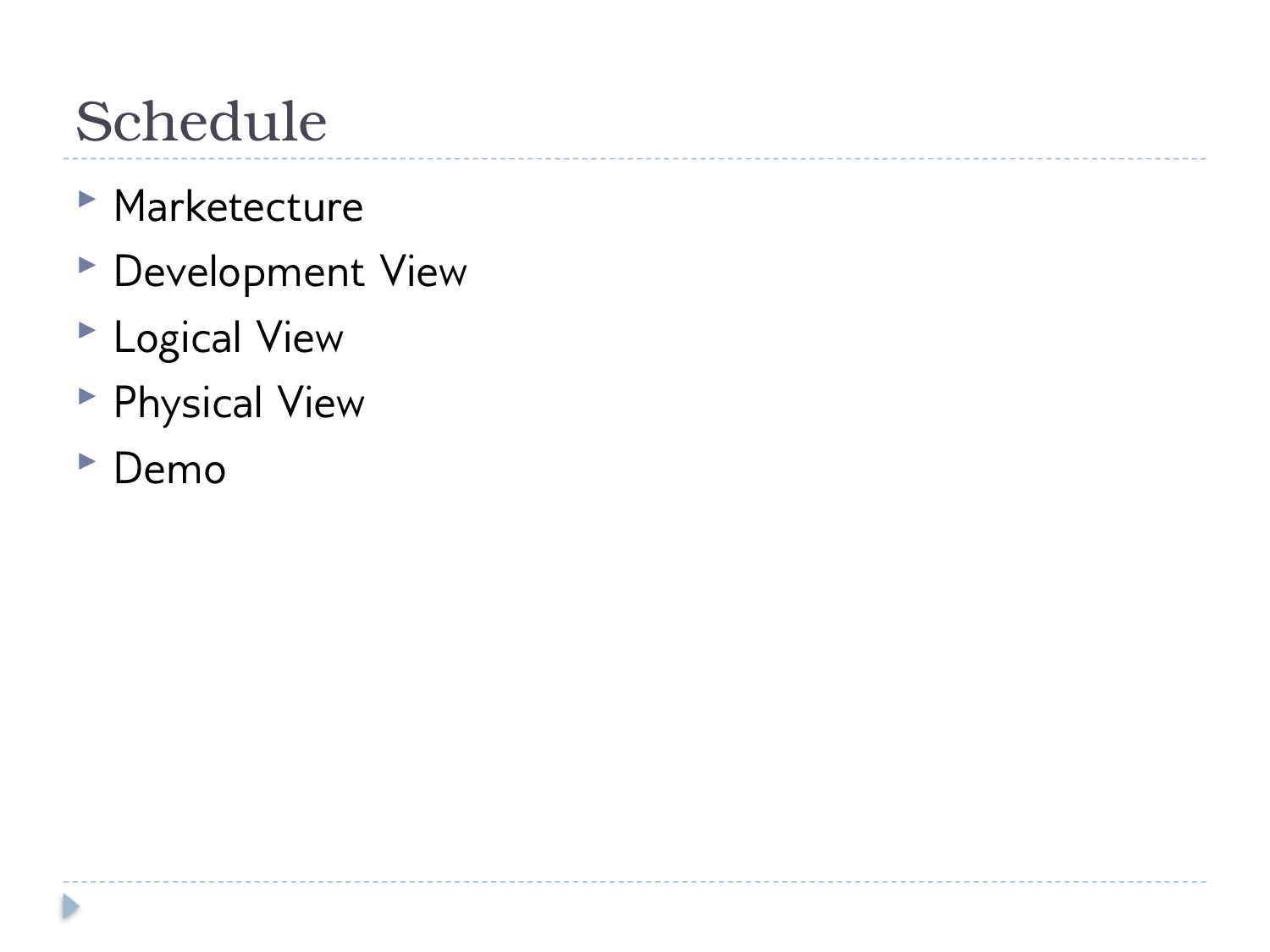

# Schedule
Marketecture
Development View
Logical View
Physical View
Demo